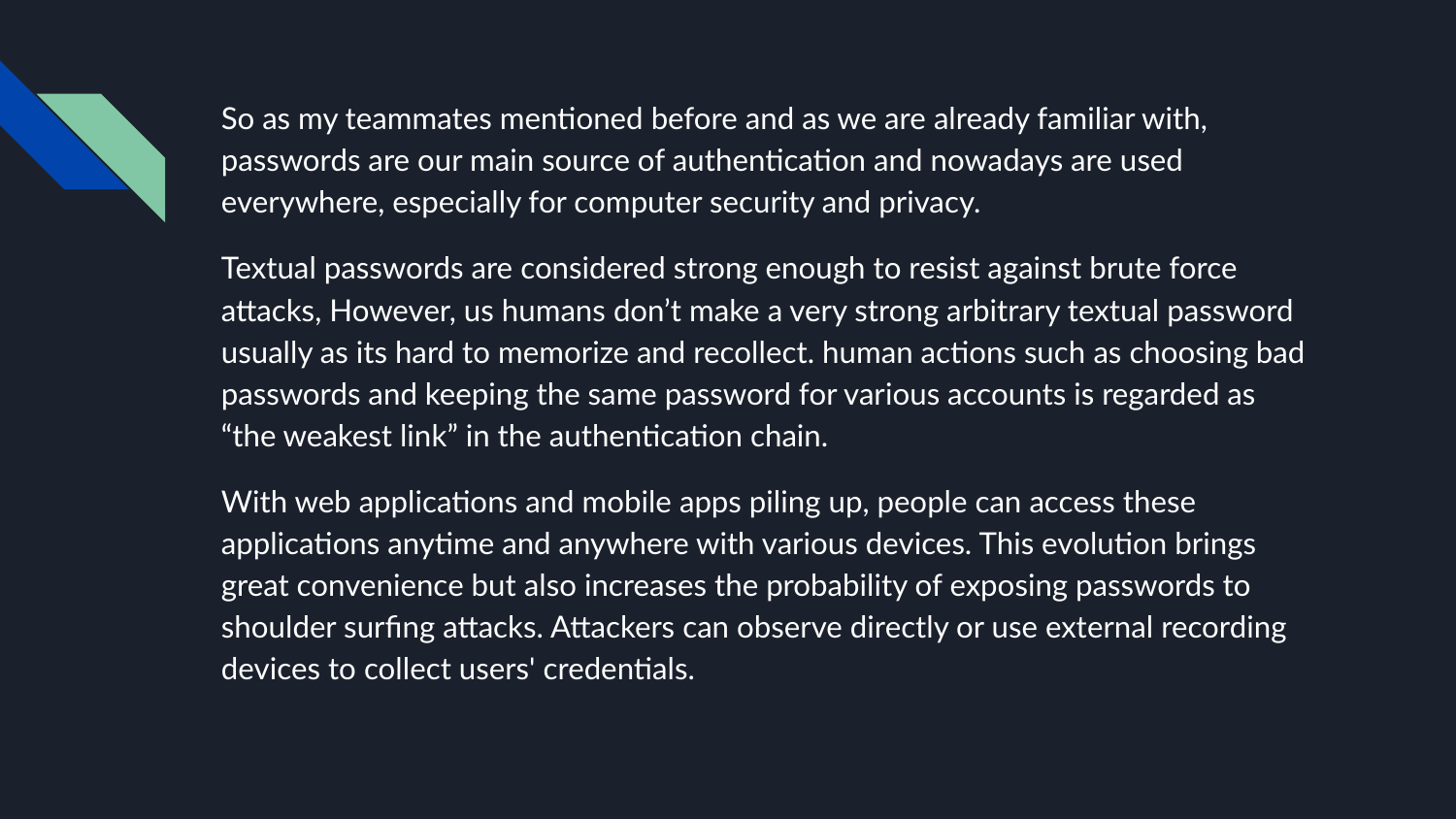

So as my teammates mentioned before and as we are already familiar with, passwords are our main source of authentication and nowadays are used everywhere, especially for computer security and privacy.
Textual passwords are considered strong enough to resist against brute force attacks, However, us humans don’t make a very strong arbitrary textual password usually as its hard to memorize and recollect. human actions such as choosing bad passwords and keeping the same password for various accounts is regarded as “the weakest link” in the authentication chain.
With web applications and mobile apps piling up, people can access these applications anytime and anywhere with various devices. This evolution brings great convenience but also increases the probability of exposing passwords to shoulder surfing attacks. Attackers can observe directly or use external recording devices to collect users' credentials.